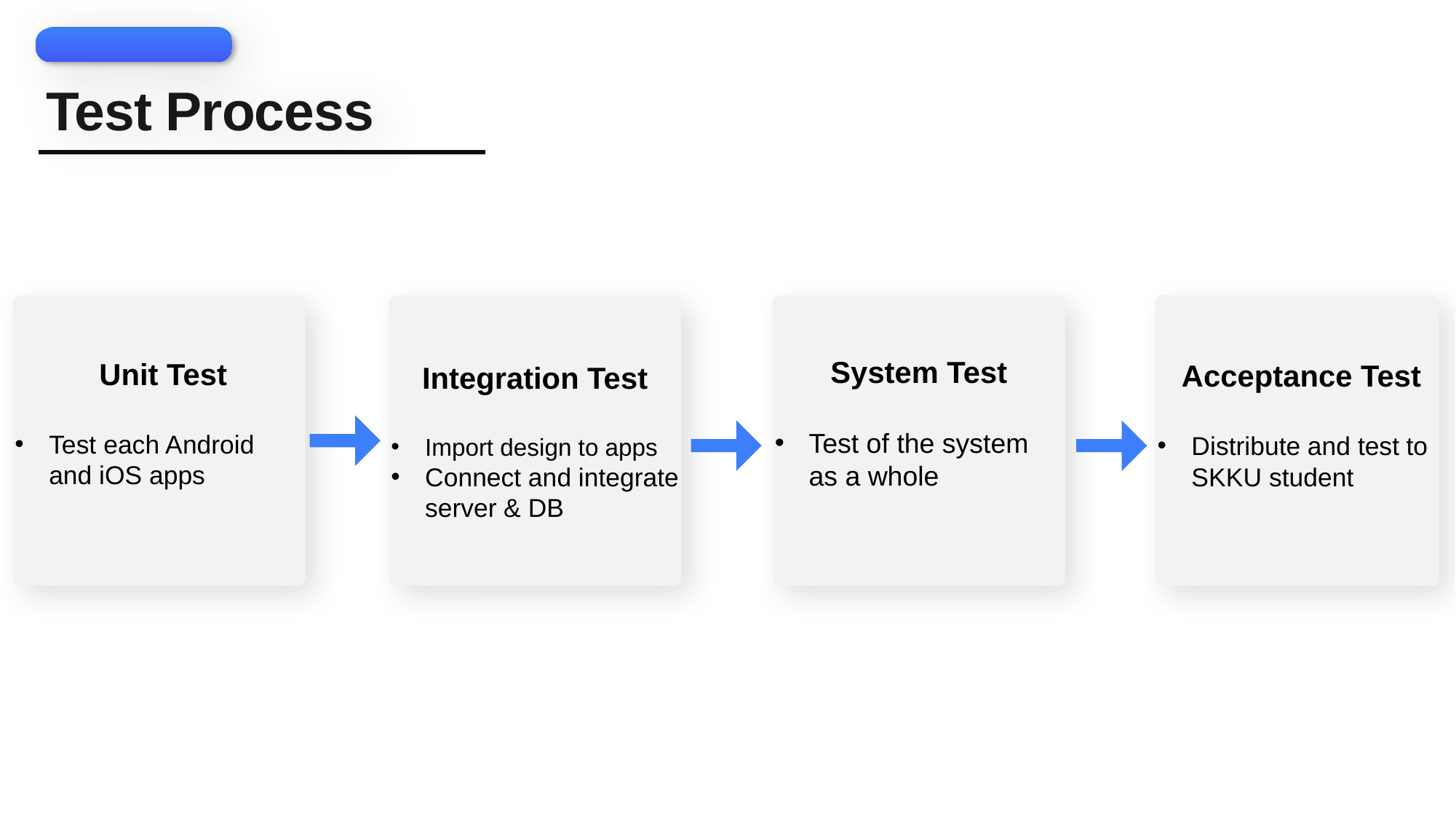

PREVIEW
TEAM&PLAN
Test Process
 Unit Test

Test each Android and iOS apps

System Test

Test of the system as a whole

 Acceptance Test

Distribute and test to SKKU student

Integration Test

Import design to apps
Connect and integrate server & DB